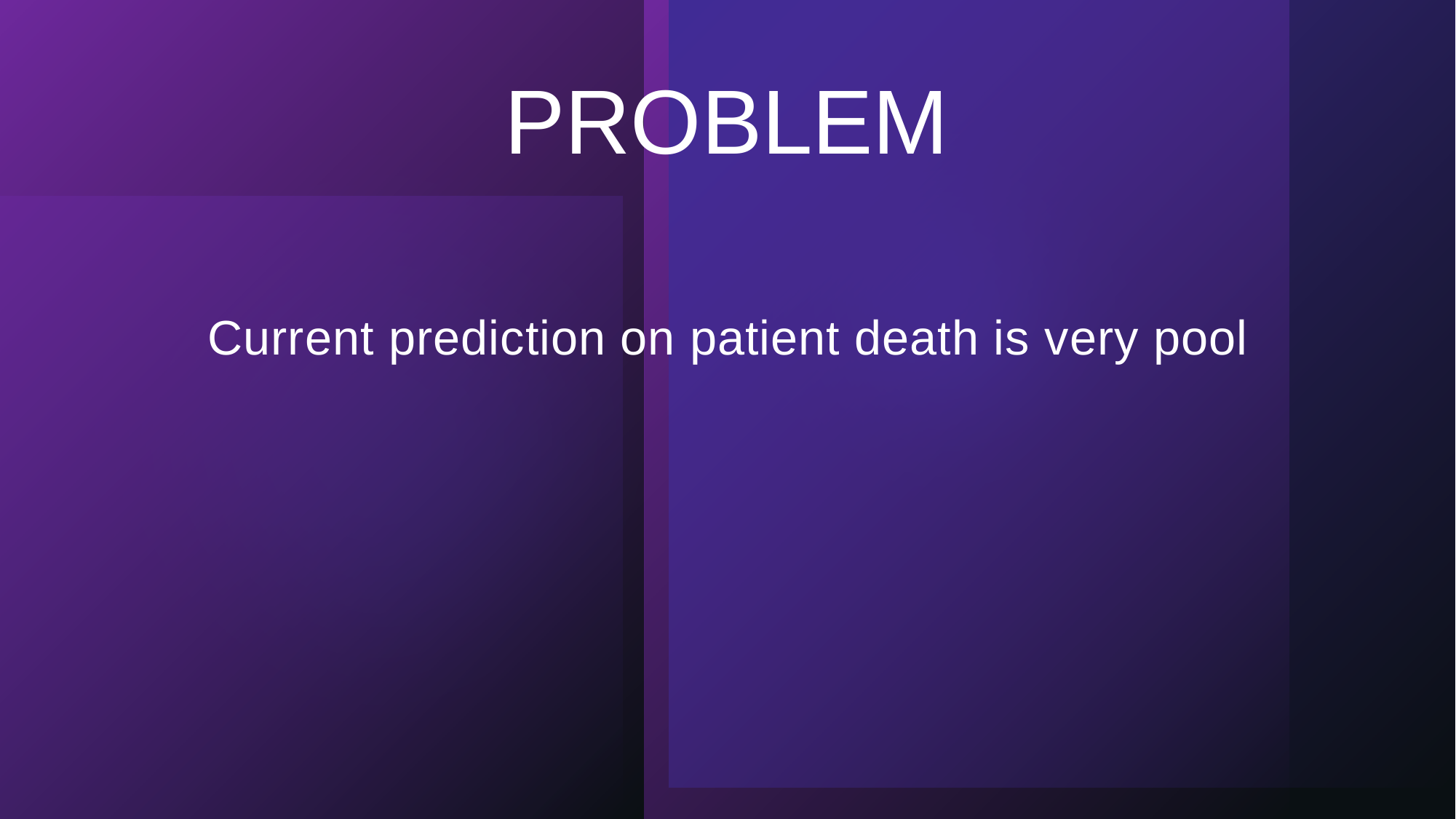

# PROBLEM
Current prediction on patient death is very pool